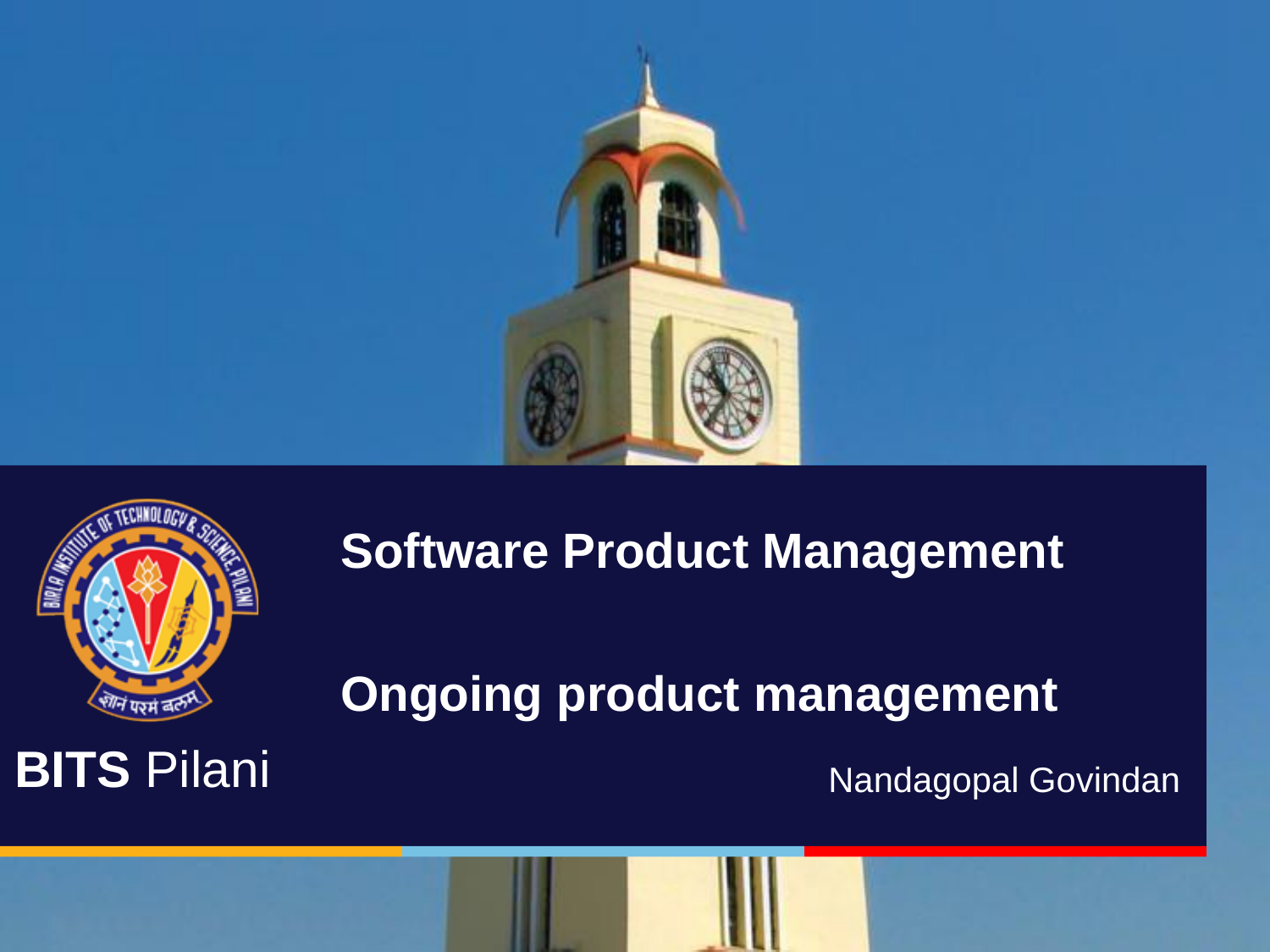

# Software Product Management Ongoing product management
Nandagopal Govindan